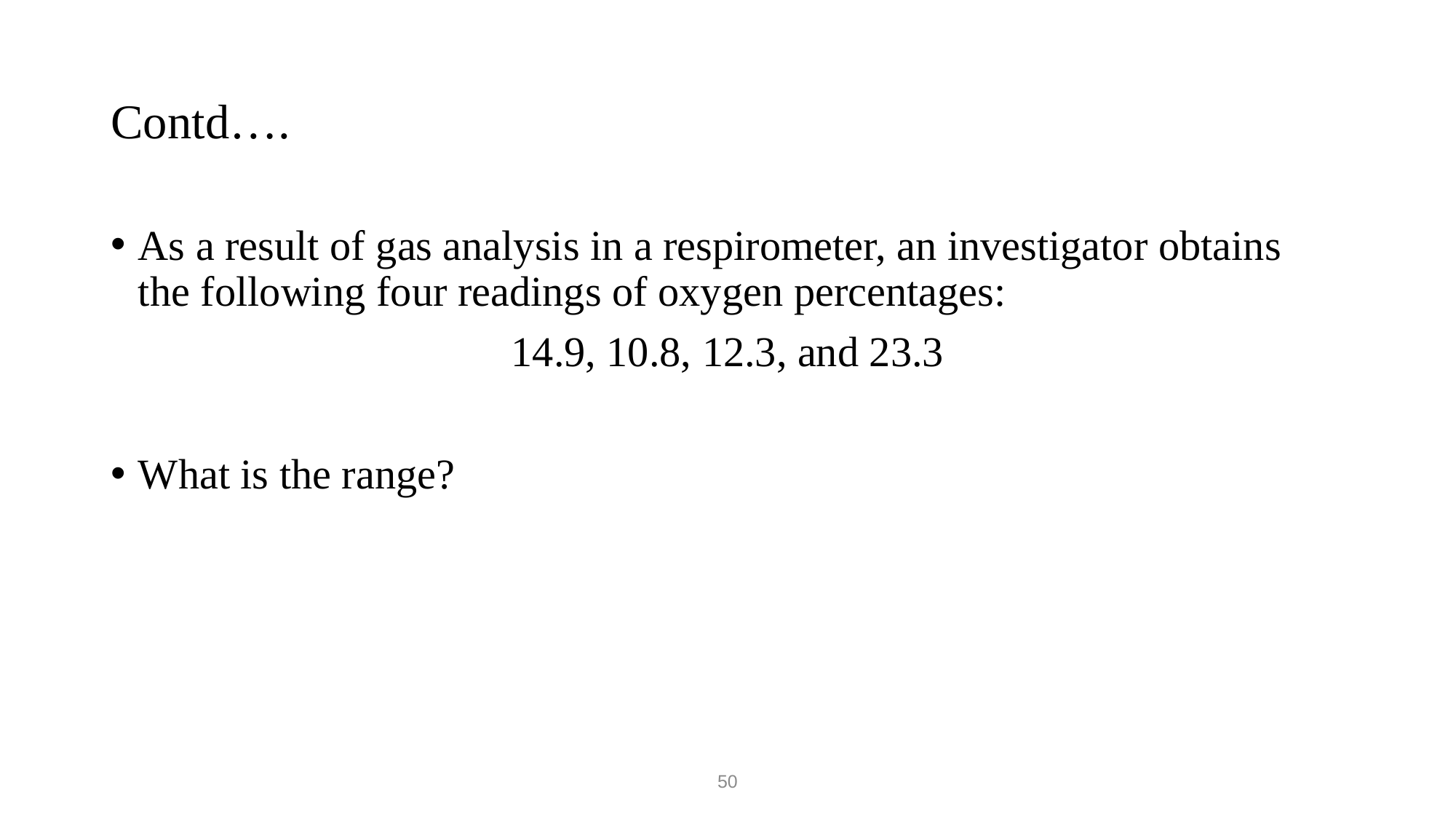

# Contd….
As a result of gas analysis in a respirometer, an investigator obtains the following four readings of oxygen percentages:
14.9, 10.8, 12.3, and 23.3

What is the range?
50